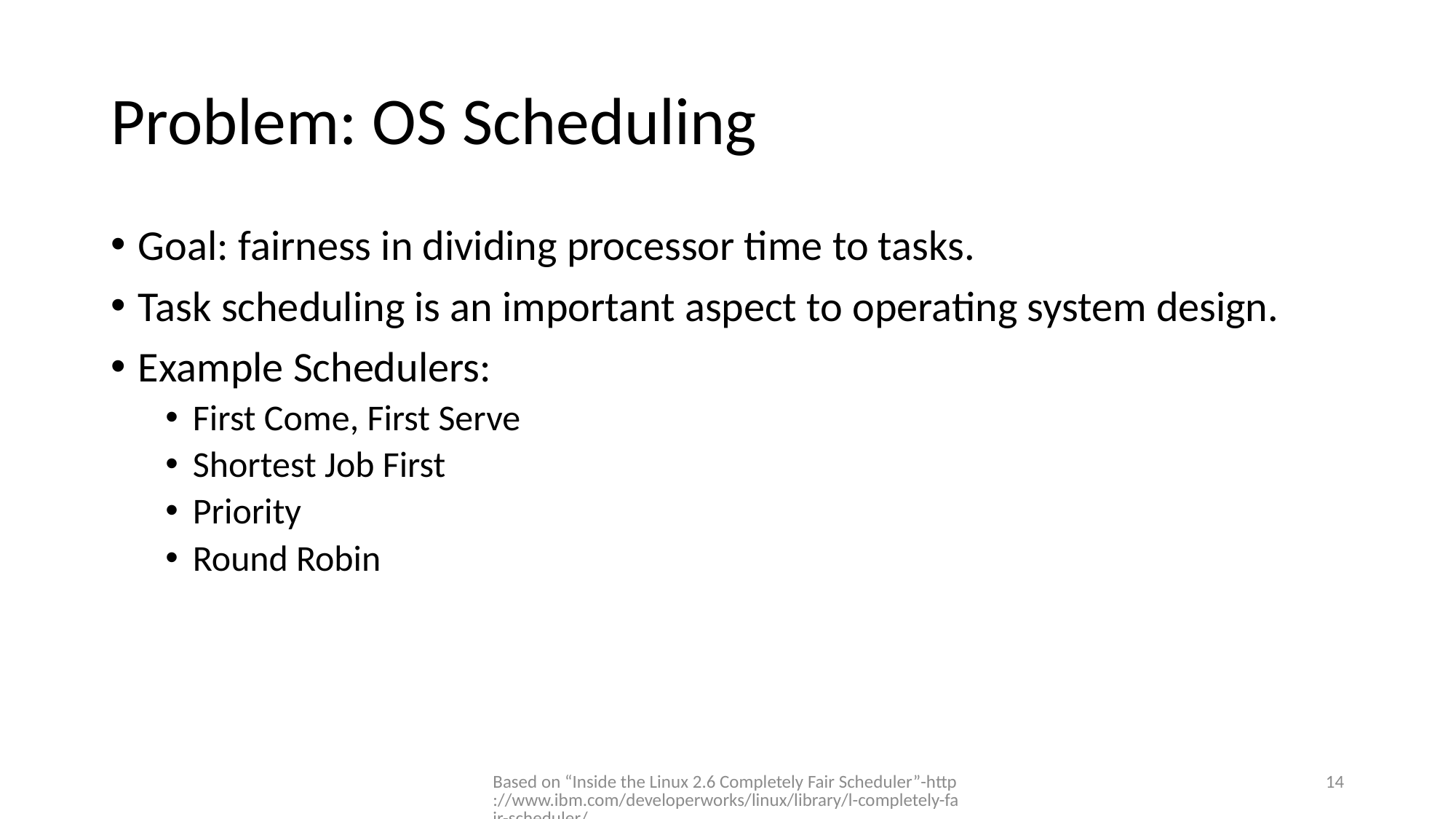

# Problem: OS Scheduling
Goal: fairness in dividing processor time to tasks.
Task scheduling is an important aspect to operating system design.
Example Schedulers:
First Come, First Serve
Shortest Job First
Priority
Round Robin
Based on “Inside the Linux 2.6 Completely Fair Scheduler”-http://www.ibm.com/developerworks/linux/library/l-completely-fair-scheduler/
14